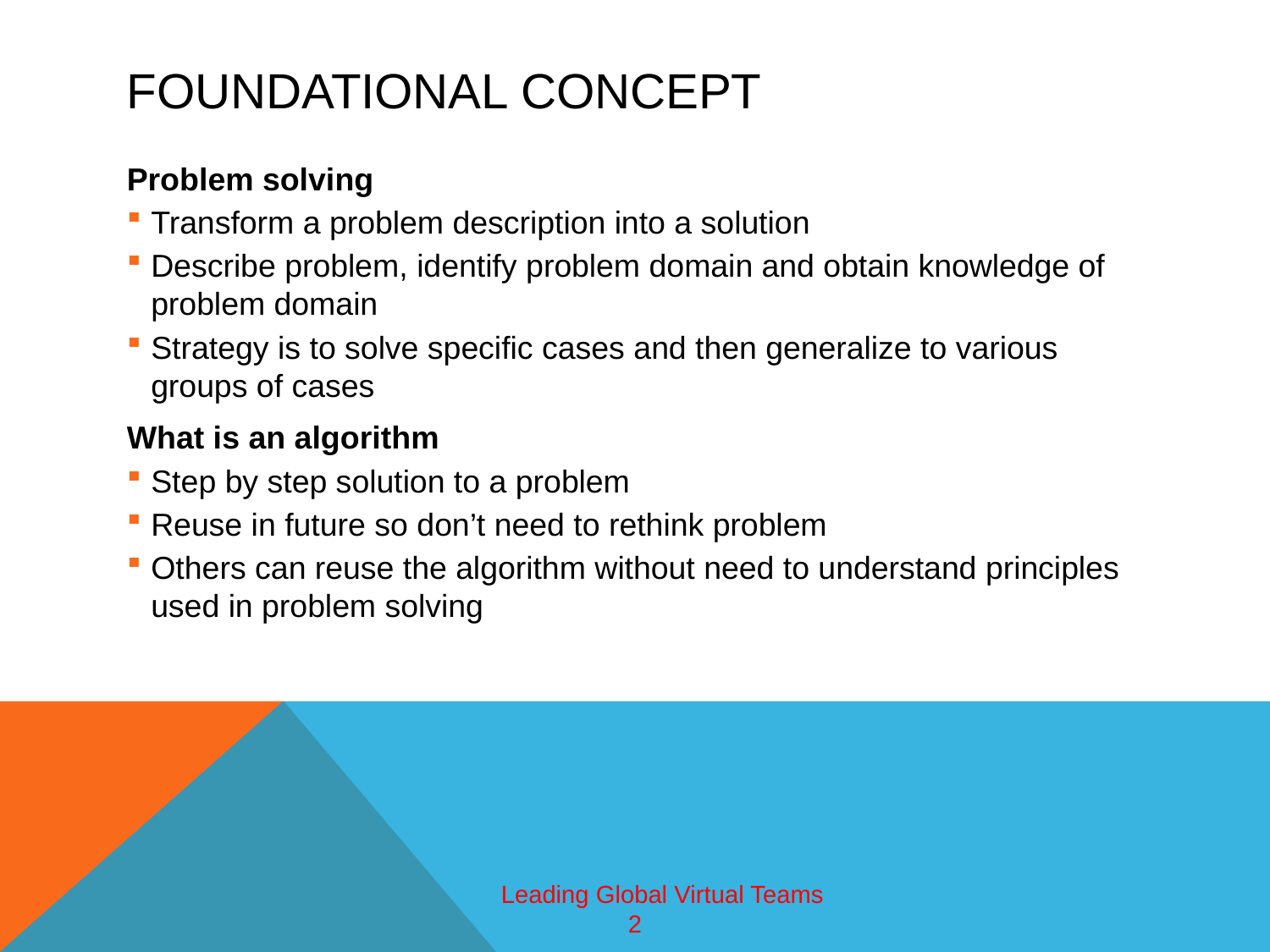

# Foundational concept
Problem solving
Transform a problem description into a solution
Describe problem, identify problem domain and obtain knowledge of problem domain
Strategy is to solve specific cases and then generalize to various groups of cases
What is an algorithm
Step by step solution to a problem
Reuse in future so don’t need to rethink problem
Others can reuse the algorithm without need to understand principles used in problem solving